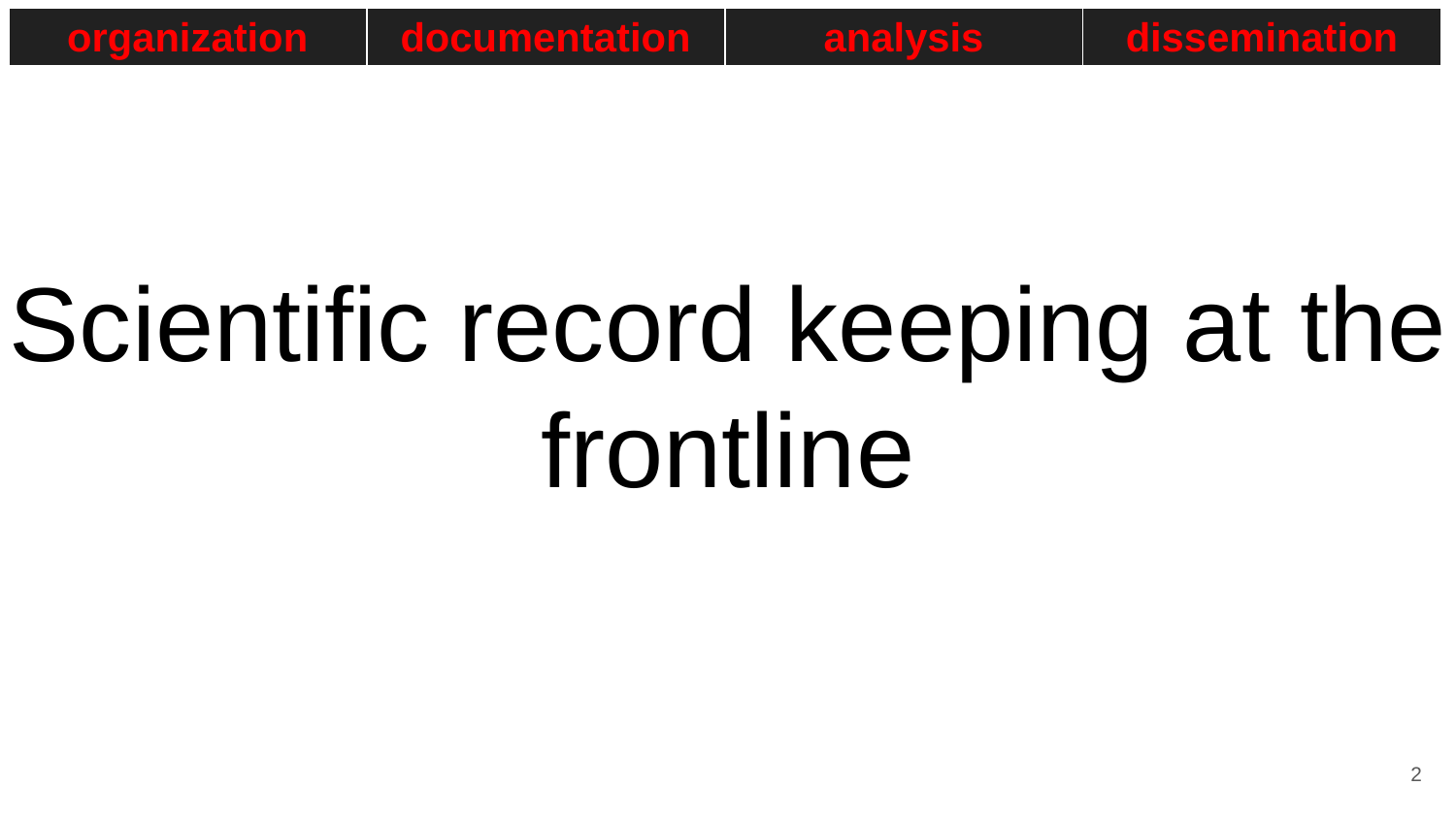

| organization | documentation | analysis | dissemination |
| --- | --- | --- | --- |
# Scientific record keeping at the frontline
2